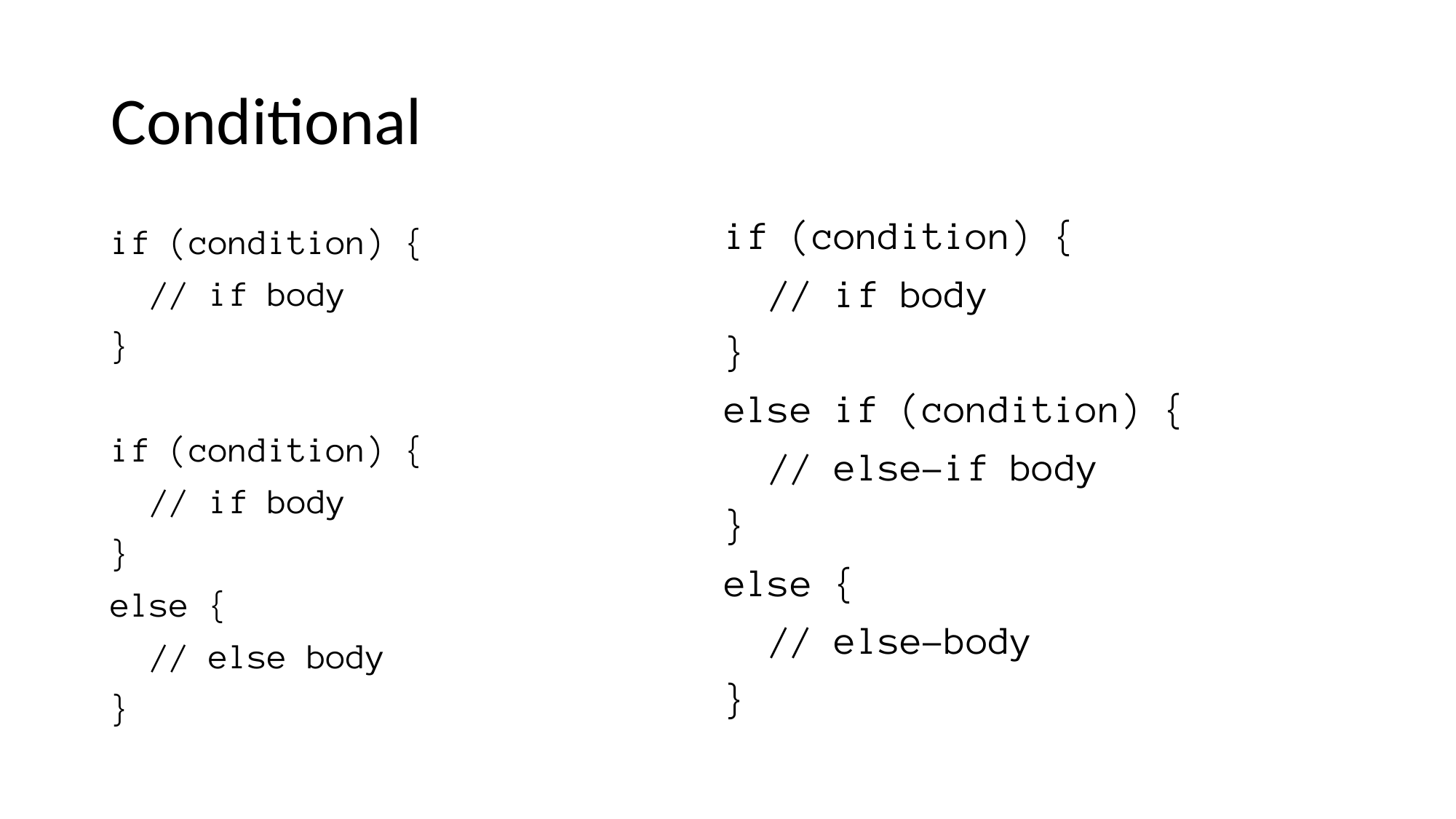

# Conditional
if (condition) {
  // if body
}
else if (condition) {
  // else-if body
}
else {
  // else-body
}
if (condition) {
  // if body
}

if (condition) {
  // if body
}
else {
  // else body
}